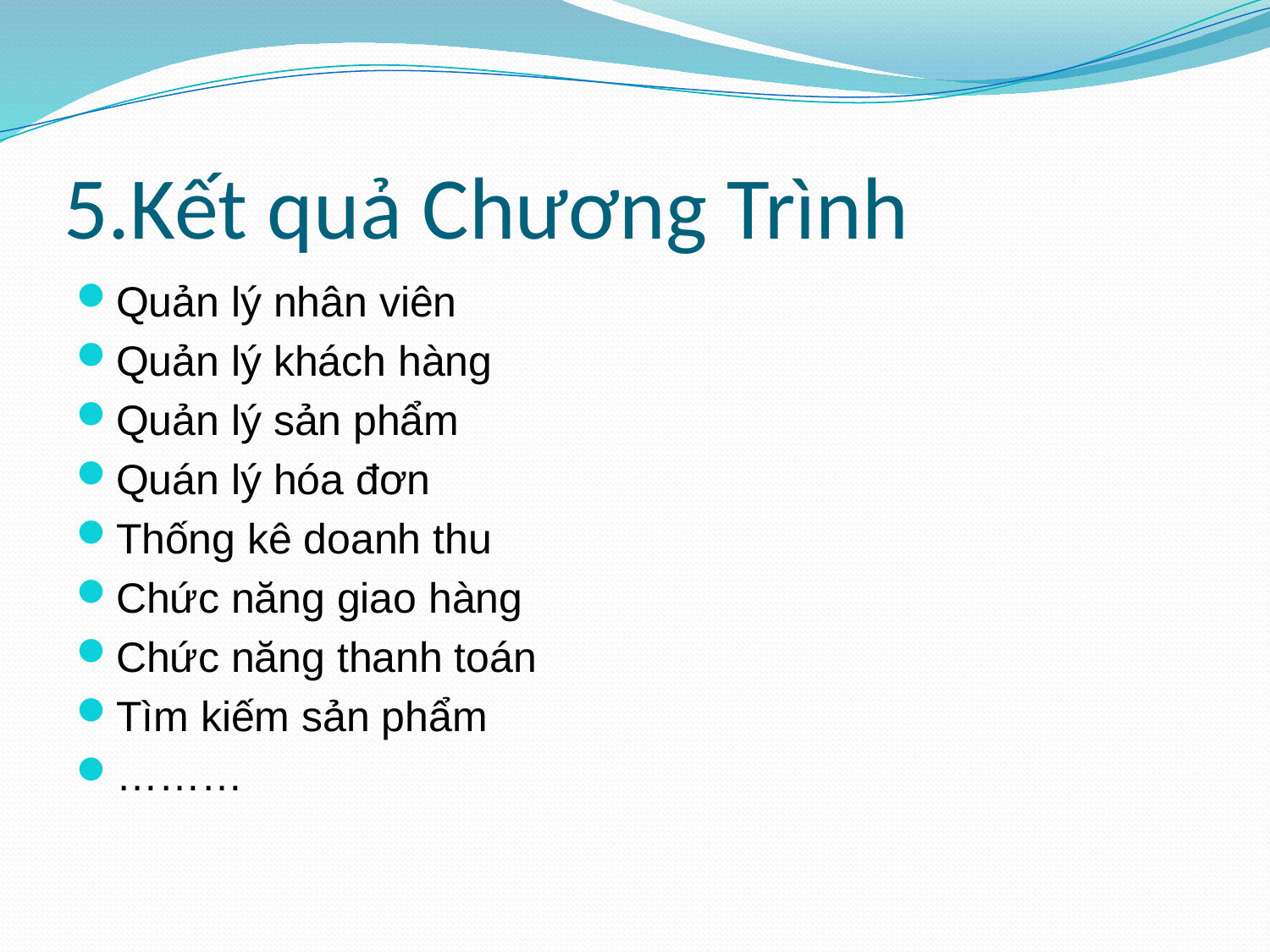

# 5.Kết quả Chương Trình
Quản lý nhân viên
Quản lý khách hàng
Quản lý sản phẩm
Quán lý hóa đơn
Thống kê doanh thu
Chức năng giao hàng
Chức năng thanh toán
Tìm kiếm sản phẩm
………